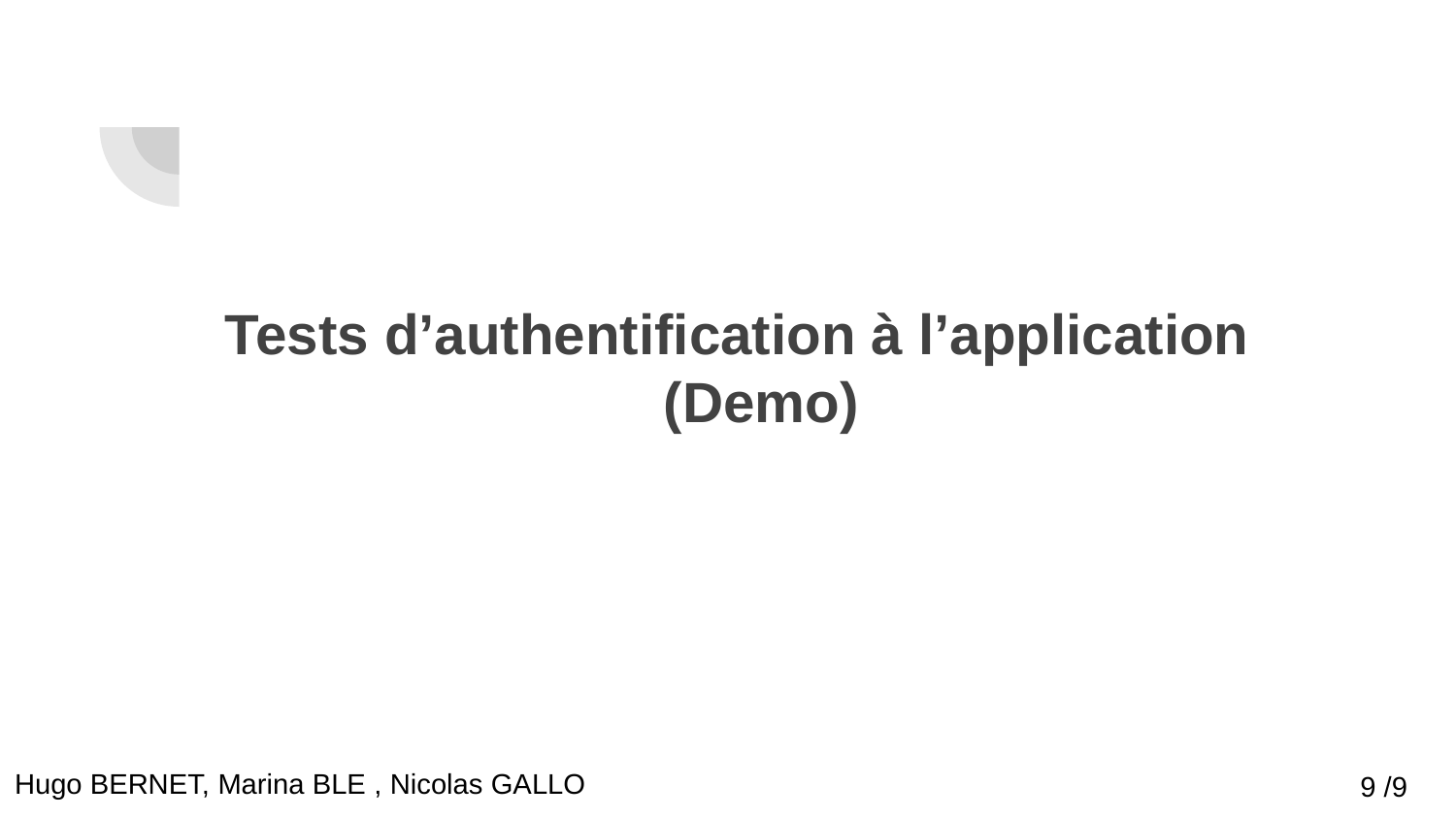

# Tests d’authentification à l’application (Demo)
Hugo BERNET, Marina BLE , Nicolas GALLO
9 /9